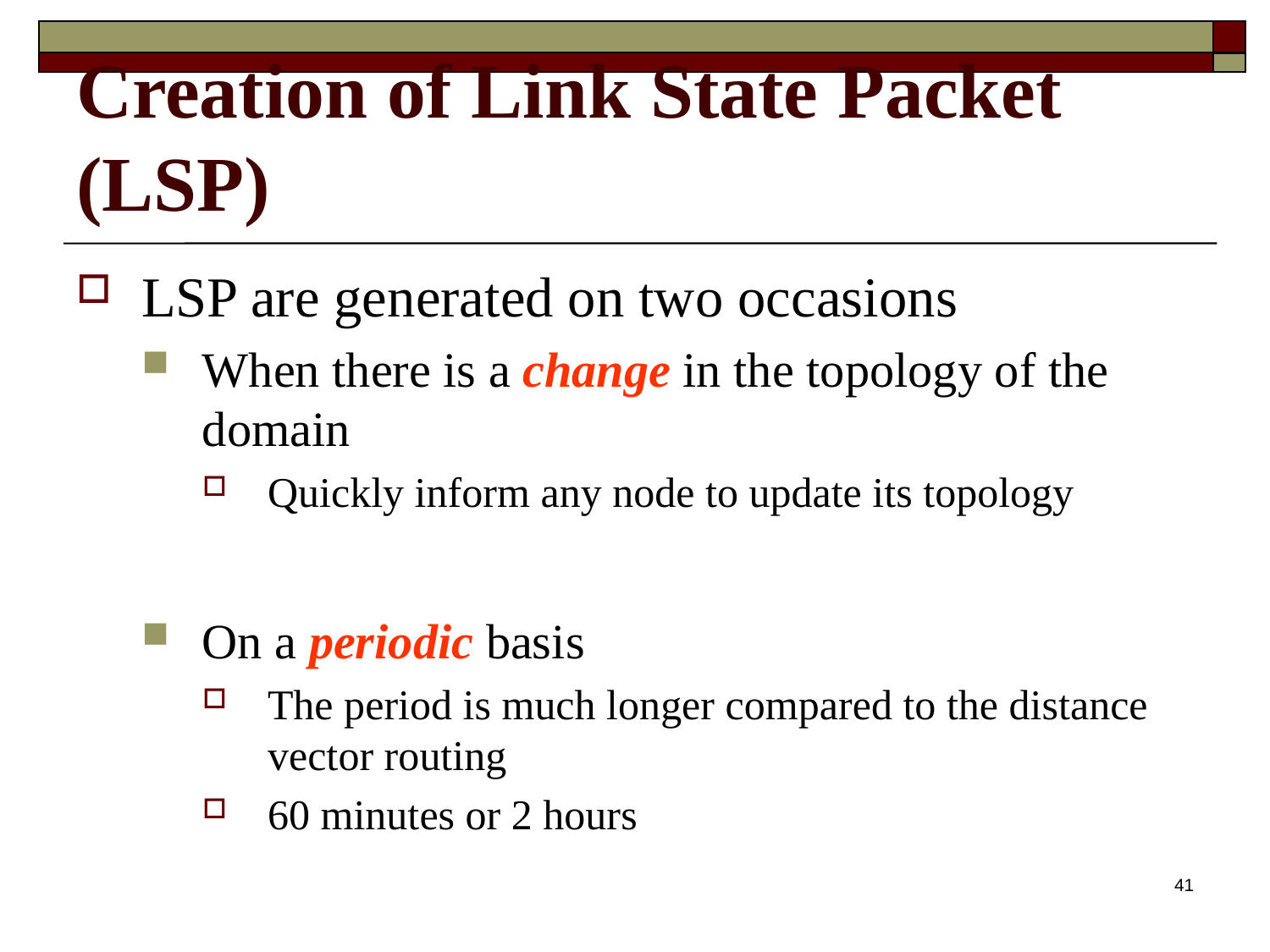

# Creation of Link State Packet (LSP)
LSP are generated on two occasions
When there is a change in the topology of the domain
Quickly inform any node to update its topology

On a periodic basis
The period is much longer compared to the distance vector routing
60 minutes or 2 hours
41